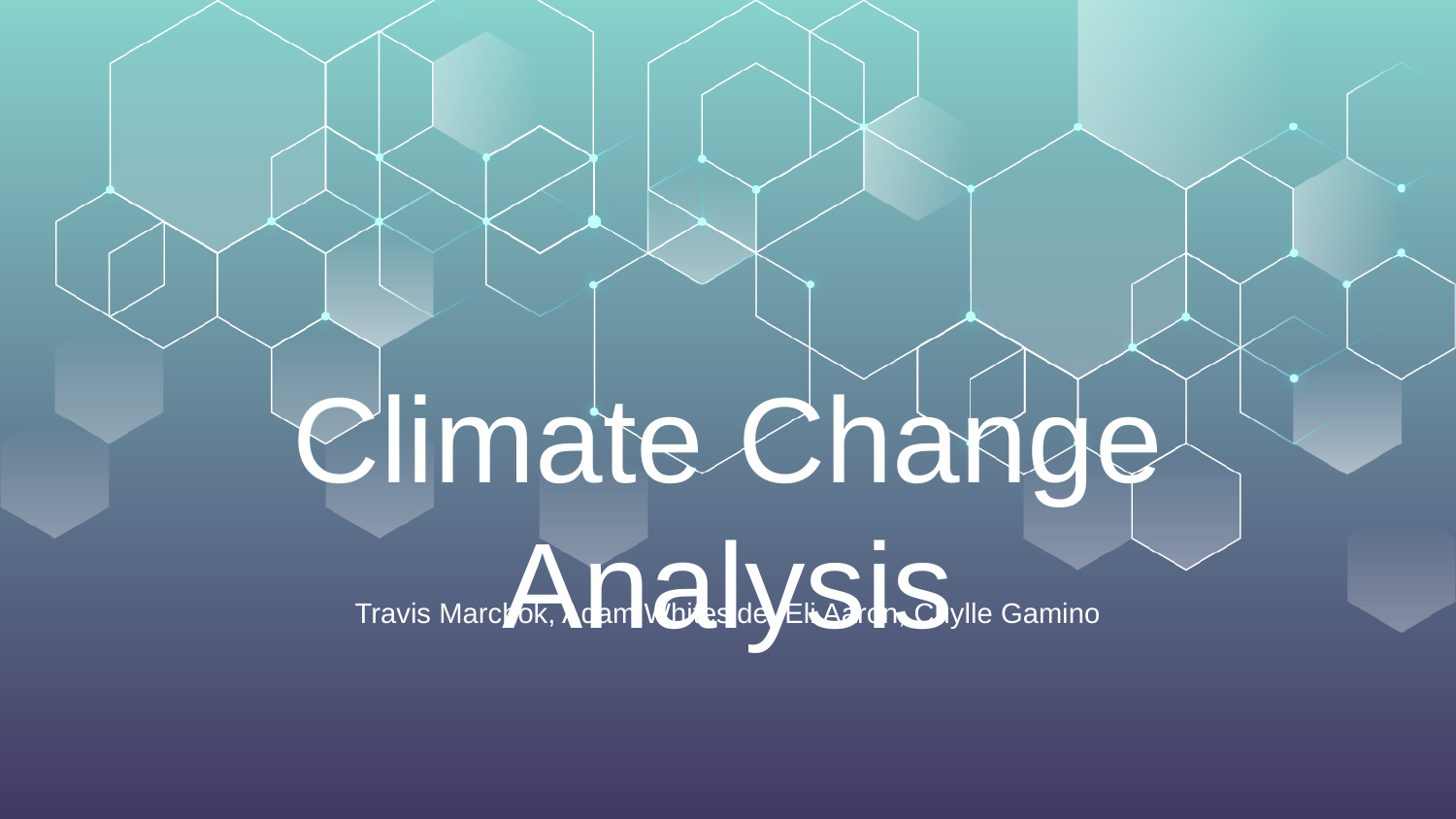

# Climate Change Analysis
Travis Marchok, Adam Whiteside, Eli Aaron, Chylle Gamino